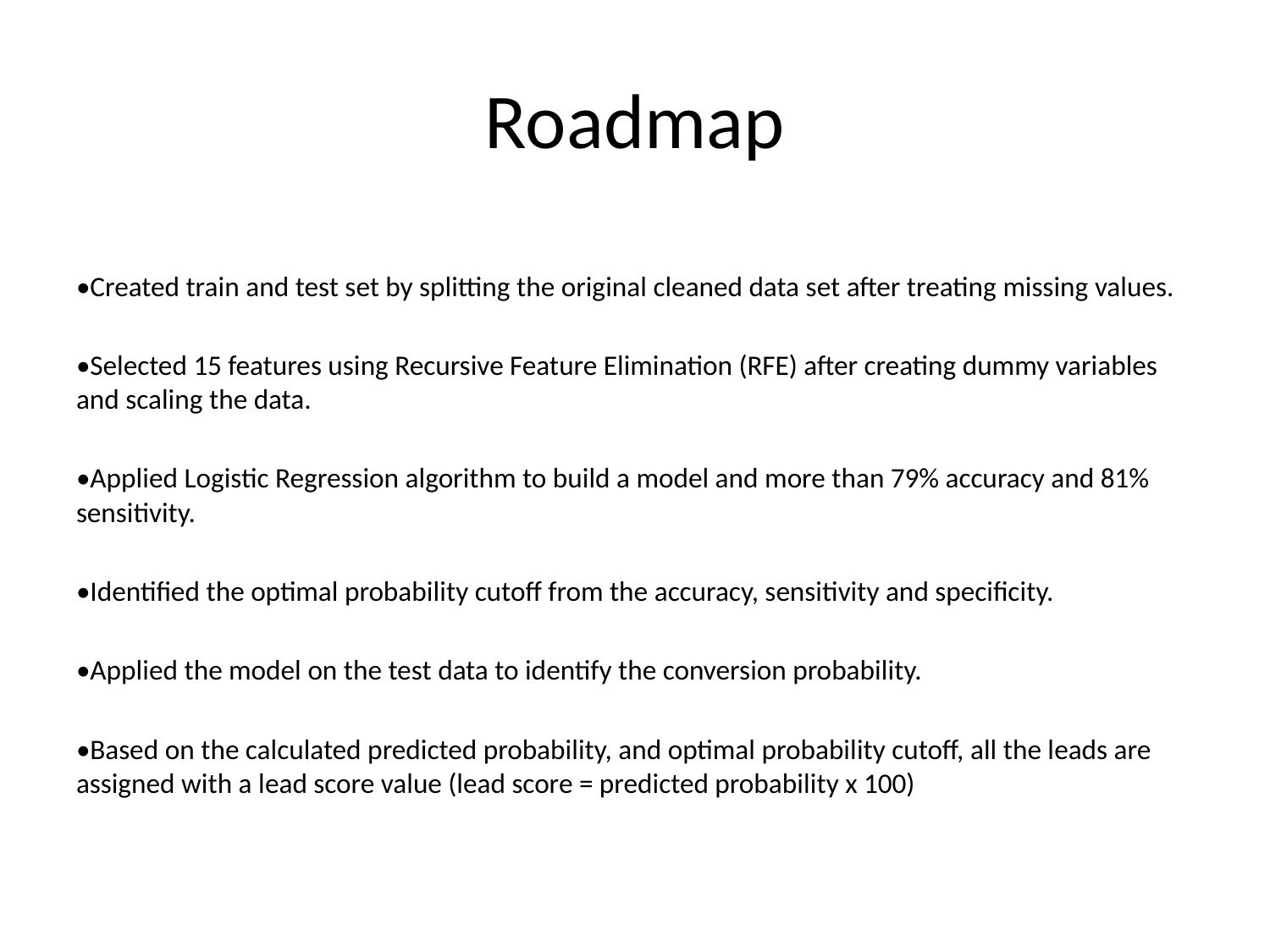

# Roadmap

•Created train and test set by splitting the original cleaned data set after treating missing values.

•Selected 15 features using Recursive Feature Elimination (RFE) after creating dummy variables and scaling the data.

•Applied Logistic Regression algorithm to build a model and more than 79% accuracy and 81% sensitivity.

•Identified the optimal probability cutoff from the accuracy, sensitivity and specificity.

•Applied the model on the test data to identify the conversion probability.

•Based on the calculated predicted probability, and optimal probability cutoff, all the leads are assigned with a lead score value (lead score = predicted probability x 100)